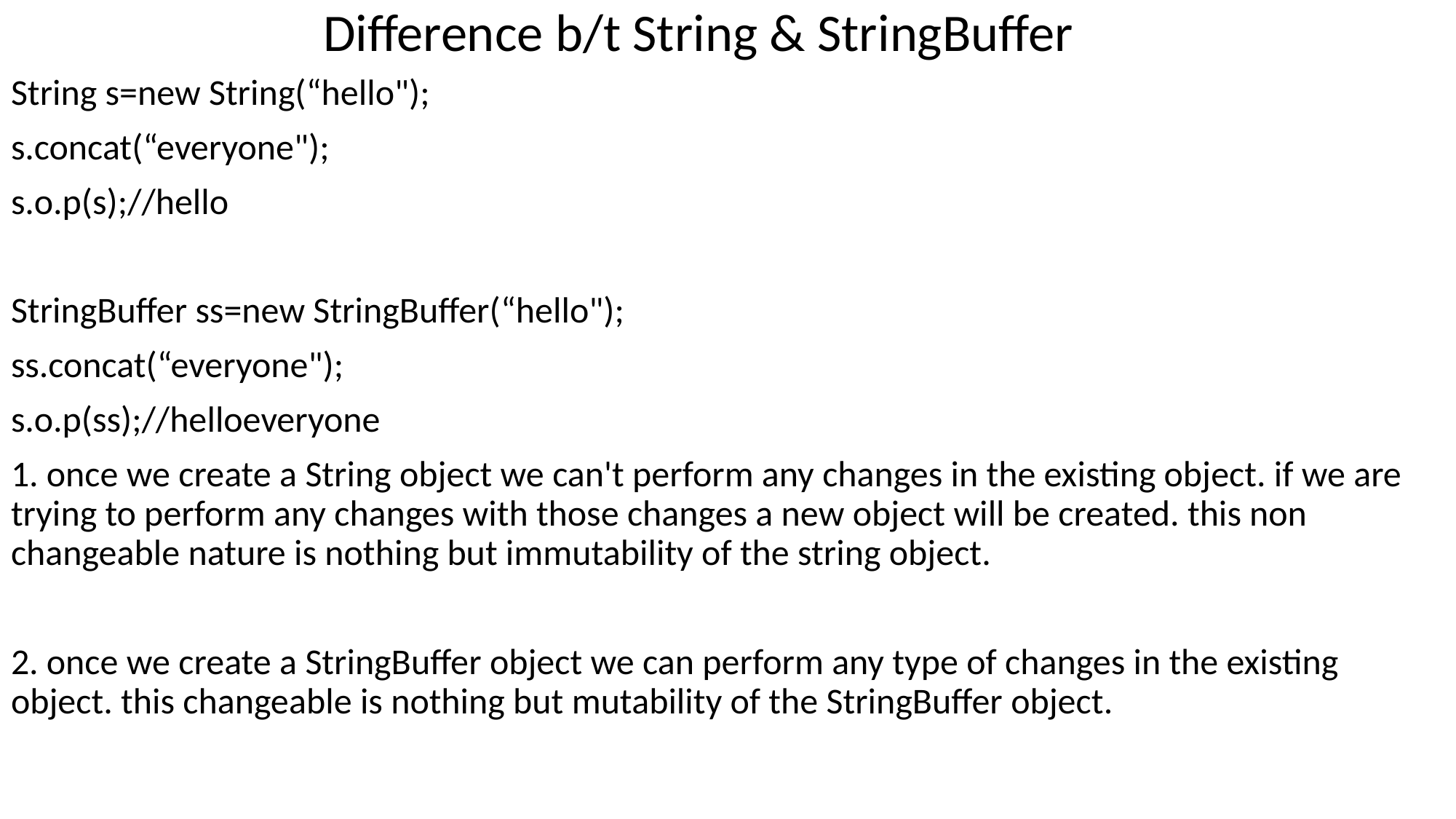

# Difference b/t String & StringBuffer
String s=new String(“hello");
s.concat(“everyone");
s.o.p(s);//hello

StringBuffer ss=new StringBuffer(“hello");
ss.concat(“everyone");
s.o.p(ss);//helloeveryone
1. once we create a String object we can't perform any changes in the existing object. if we are trying to perform any changes with those changes a new object will be created. this non changeable nature is nothing but immutability of the string object.

2. once we create a StringBuffer object we can perform any type of changes in the existing object. this changeable is nothing but mutability of the StringBuffer object.